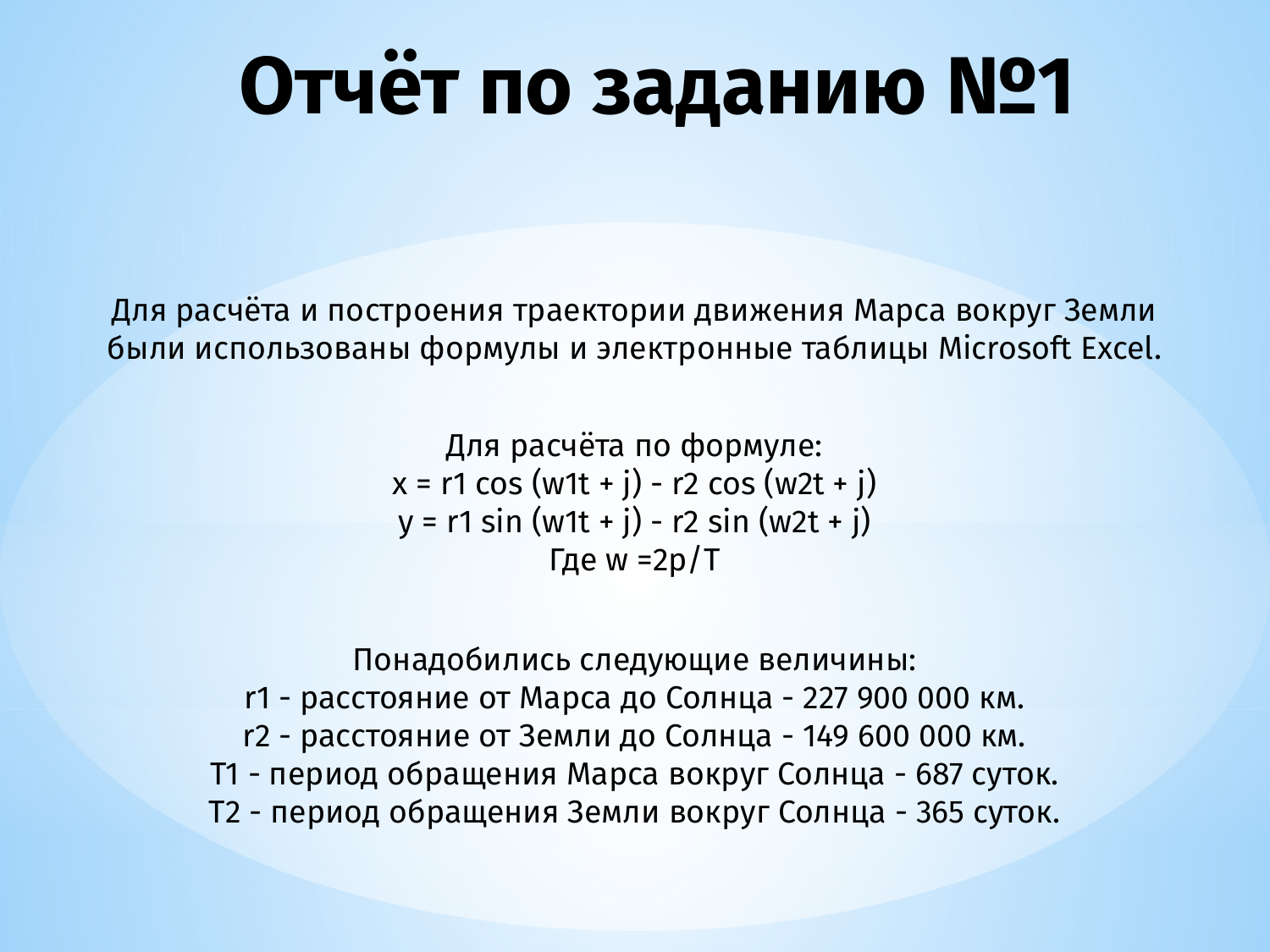

# Отчёт по заданию №1
Для расчёта и построения траектории движения Марса вокруг Земли были использованы формулы и электронные таблицы Microsoft Excel.
Для расчёта по формуле:
x = r1 cos (w1t + j) - r2 cos (w2t + j)
y = r1 sin (w1t + j) - r2 sin (w2t + j)
Где w =2p/T
Понадобились следующие величины:
r1 - расстояние от Марса до Солнца - 227 900 000 км.
r2 - расстояние от Земли до Солнца - 149 600 000 км.
Т1 - период обращения Марса вокруг Солнца - 687 суток.
Т2 - период обращения Земли вокруг Солнца - 365 суток.